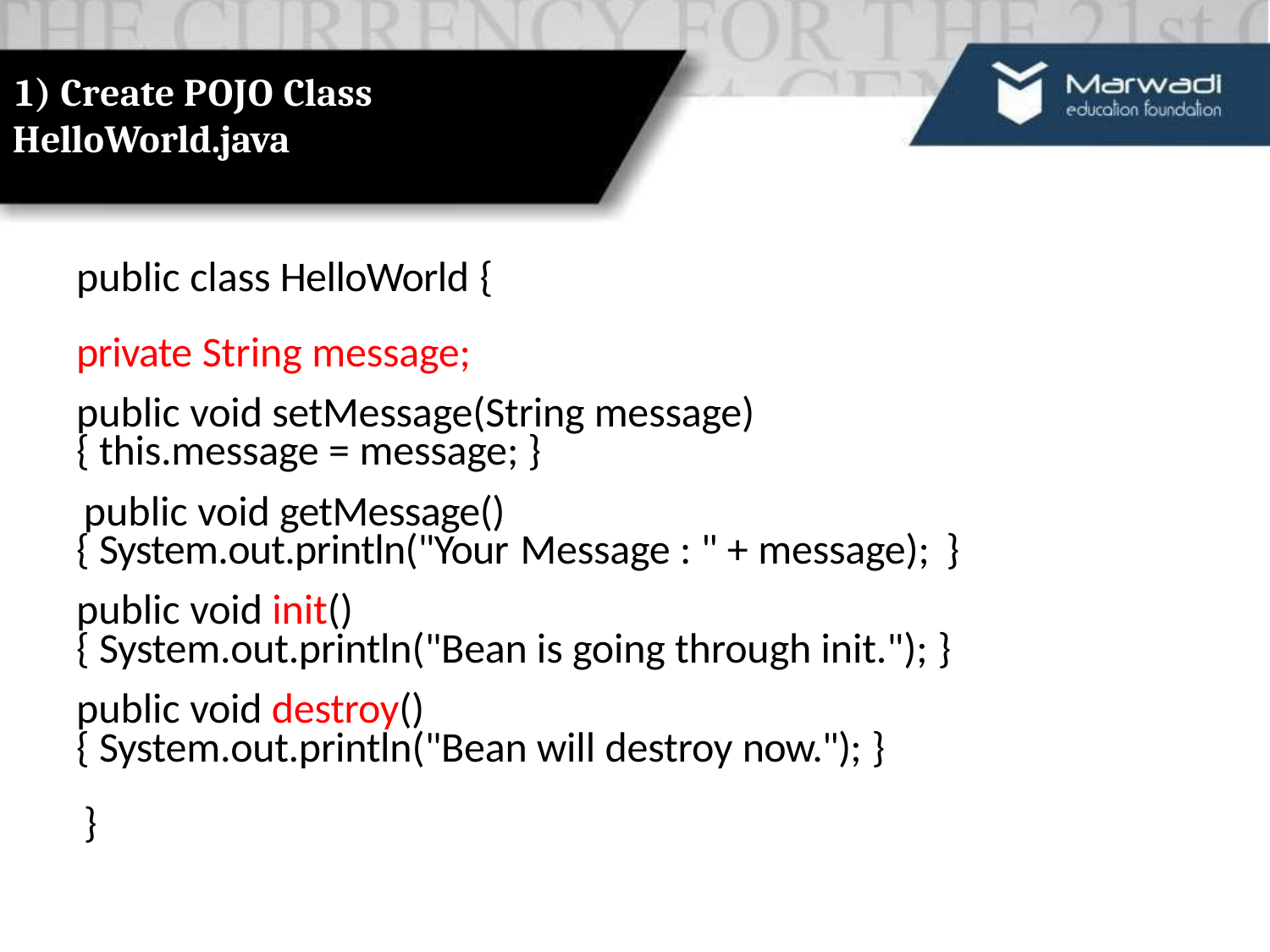

# 1) Create POJO Class
HelloWorld.java
public class HelloWorld {
private String message;
public void setMessage(String message)
{ this.message = message; }
public void getMessage()
{ System.out.println("Your Message : " + message); }
public void init()
{ System.out.println("Bean is going through init."); }
public void destroy()
{ System.out.println("Bean will destroy now."); }
}